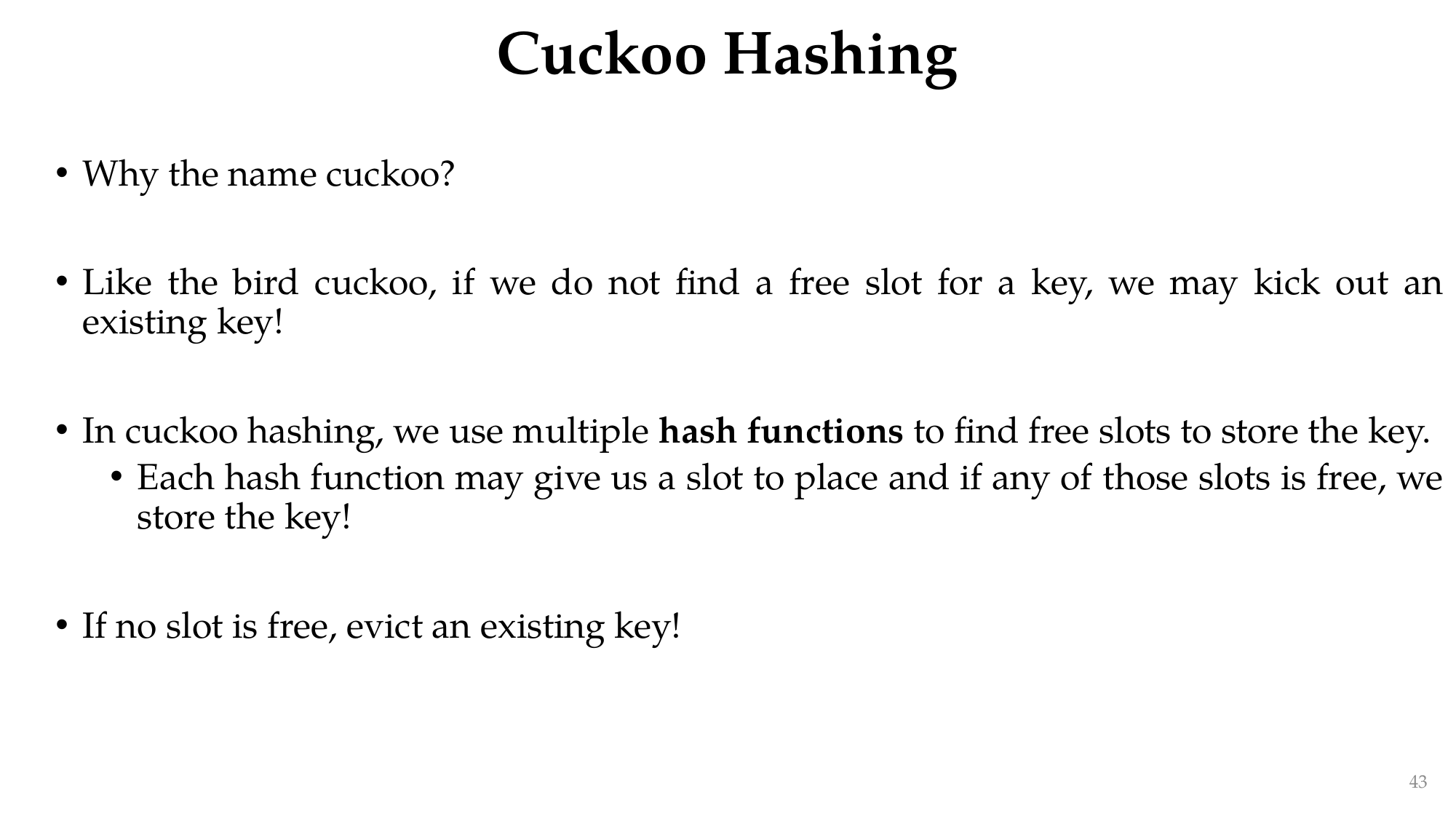

# Cuckoo Hashing
Why the name cuckoo?

Like the bird cuckoo, if we do not find a free slot for a key, we may kick out an existing key!

In cuckoo hashing, we use multiple hash functions to find free slots to store the key.
Each hash function may give us a slot to place and if any of those slots is free, we store the key!

If no slot is free, evict an existing key!
43